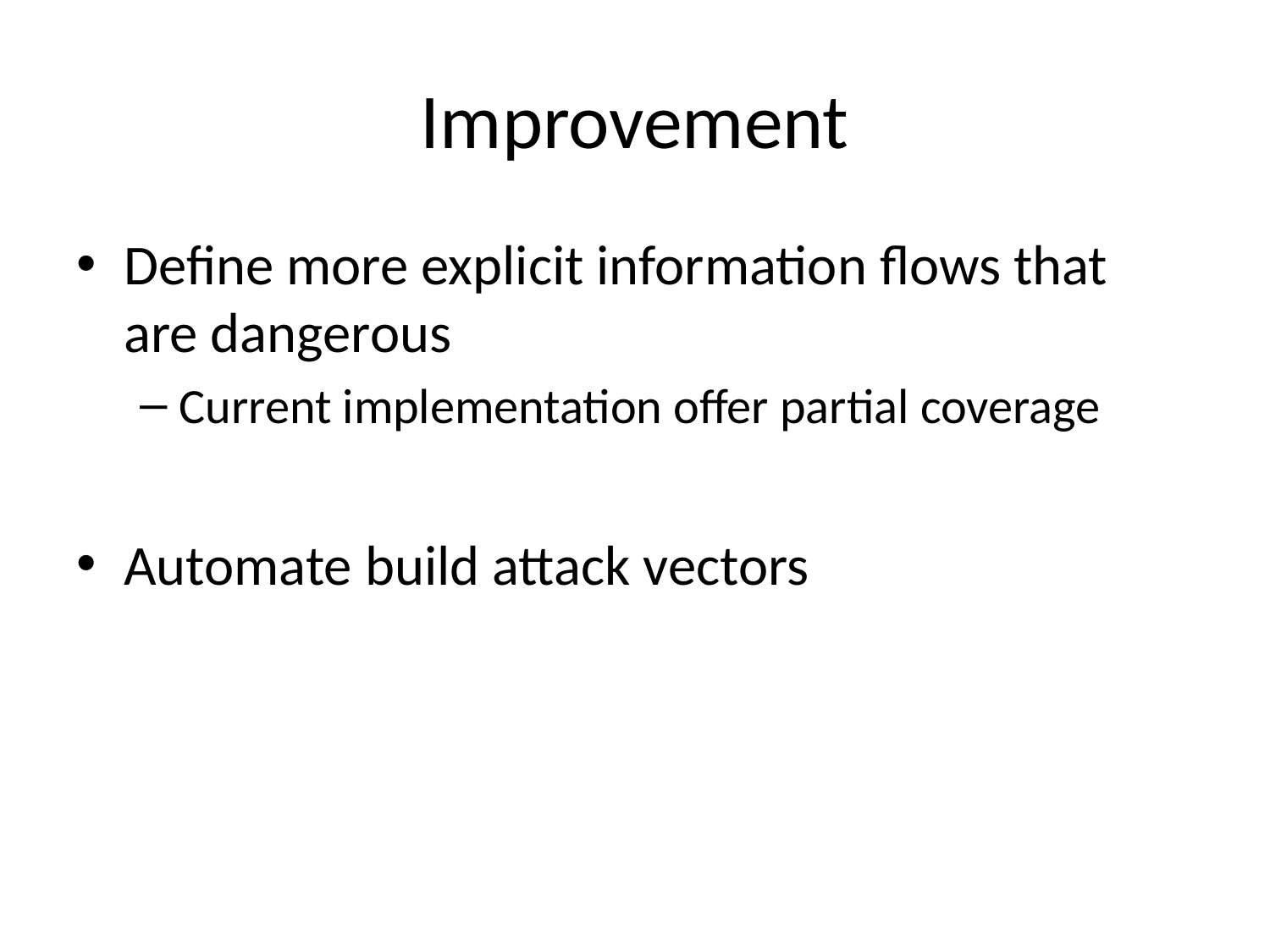

# Improvement
Define more explicit information flows that are dangerous
Current implementation offer partial coverage

Automate build attack vectors